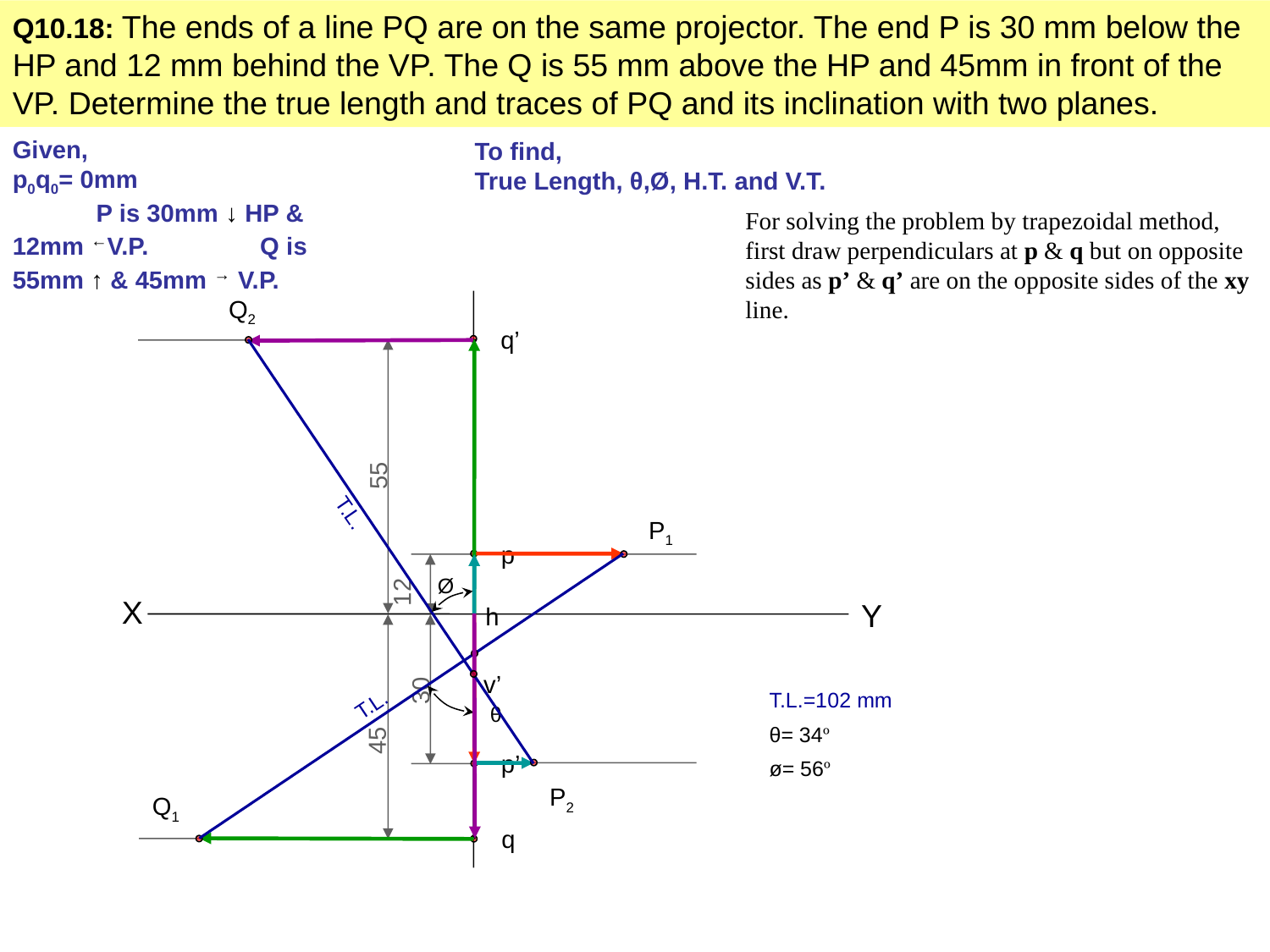

Q10.18: The ends of a line PQ are on the same projector. The end P is 30 mm below the HP and 12 mm behind the VP. The Q is 55 mm above the HP and 45mm in front of the VP. Determine the true length and traces of PQ and its inclination with two planes.
Given,                                        p0q0= 0mm                                               P is 30mm ↓ HP & 12mm ←V.P.                Q is 55mm ↑ & 45mm → V.P.
To find,                                        True Length, θ,Ø, H.T. and V.T.
For solving the problem by trapezoidal method, first draw perpendiculars at p & q but on opposite sides as p’ & q’ are on the opposite sides of the xy line.

Q2

q’

55

T.L.
P1
p

Ø
12

X
Y
h

v’
30

T.L.
T.L.=102 mm
θ

45
θ= 34º

p’
ø= 56º

P2
Q1
q